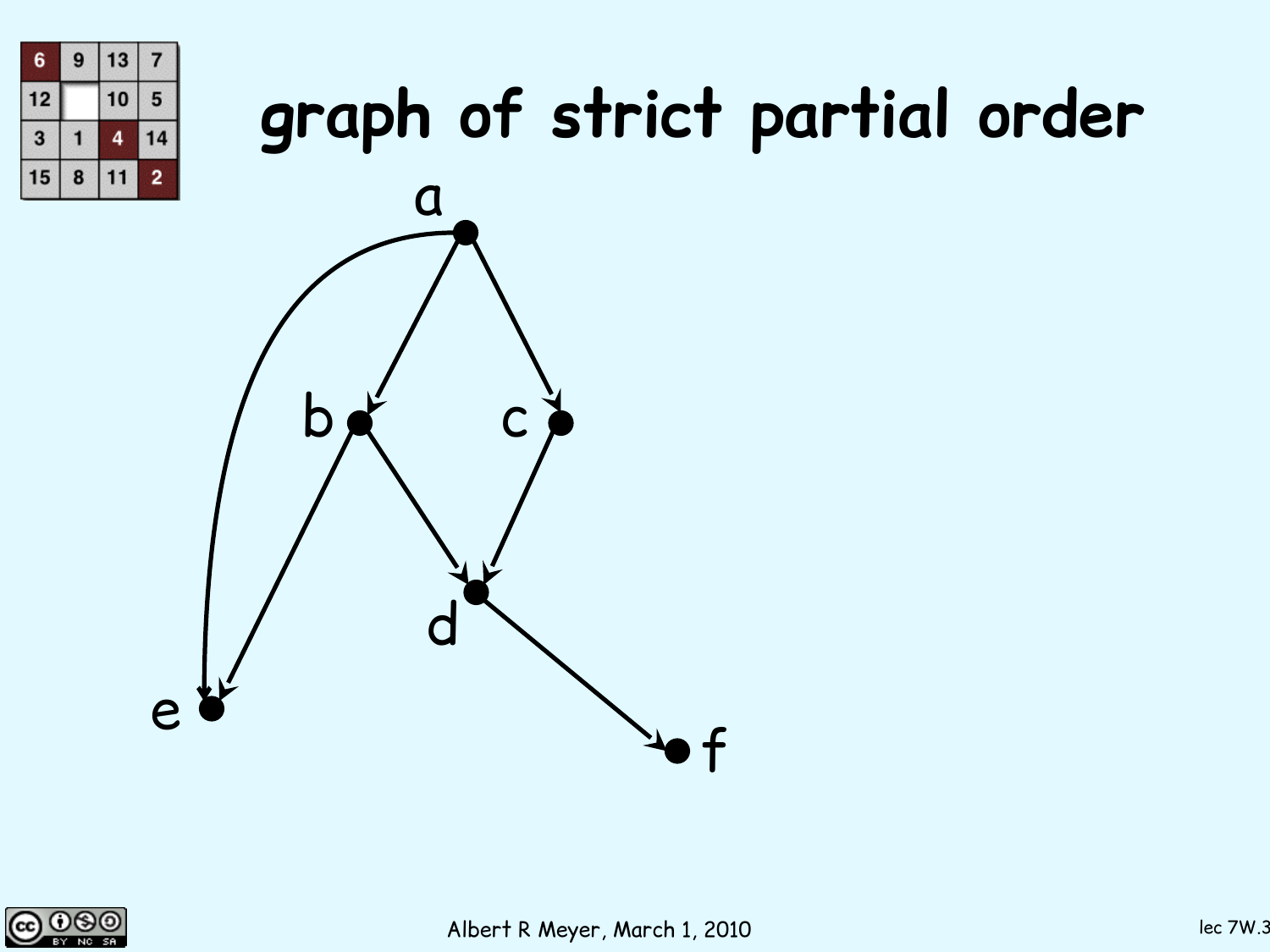

# graph of strict partial order
a

b
c

d

e

f

lec 7W.35